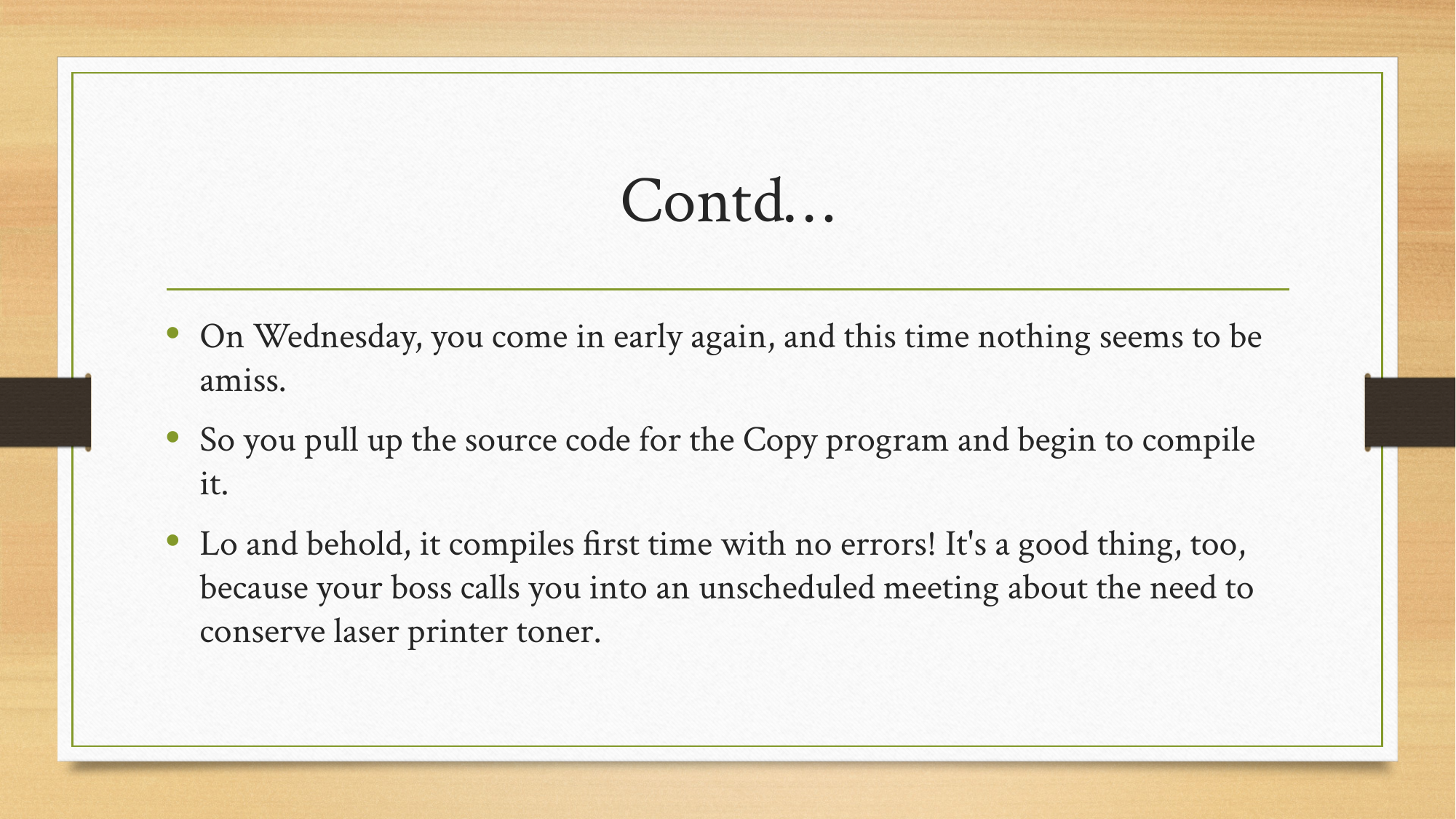

# Contd…
On Wednesday, you come in early again, and this time nothing seems to be amiss.
So you pull up the source code for the Copy program and begin to compile it.
Lo and behold, it compiles first time with no errors! It's a good thing, too, because your boss calls you into an unscheduled meeting about the need to conserve laser printer toner.